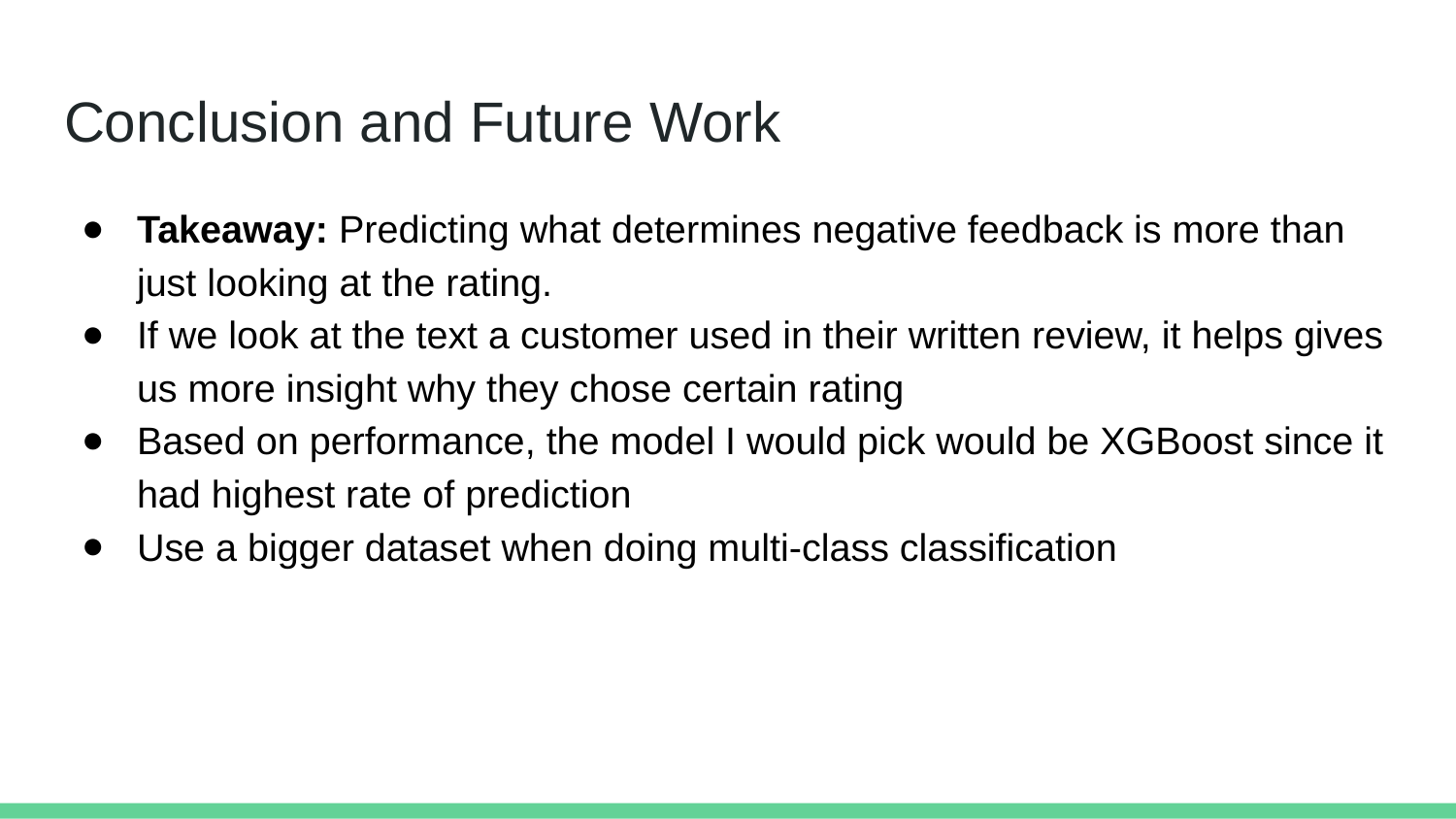

# Conclusion and Future Work
Takeaway: Predicting what determines negative feedback is more than just looking at the rating.
If we look at the text a customer used in their written review, it helps gives us more insight why they chose certain rating
Based on performance, the model I would pick would be XGBoost since it had highest rate of prediction
Use a bigger dataset when doing multi-class classification